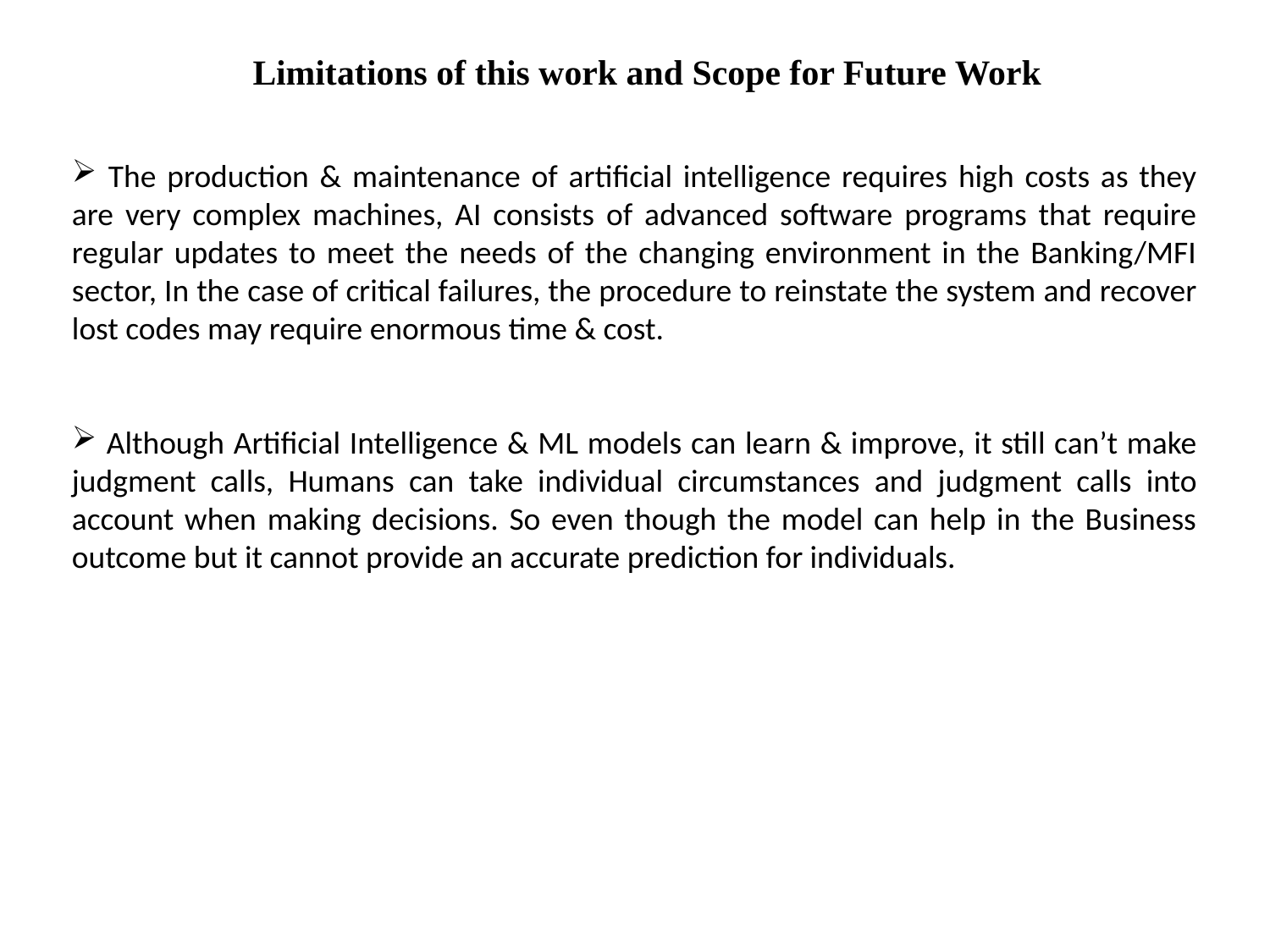

Limitations of this work and Scope for Future Work
 The production & maintenance of artificial intelligence requires high costs as they are very complex machines, AI consists of advanced software programs that require regular updates to meet the needs of the changing environment in the Banking/MFI sector, In the case of critical failures, the procedure to reinstate the system and recover lost codes may require enormous time & cost.

 Although Artificial Intelligence & ML models can learn & improve, it still can’t make judgment calls, Humans can take individual circumstances and judgment calls into account when making decisions. So even though the model can help in the Business outcome but it cannot provide an accurate prediction for individuals.